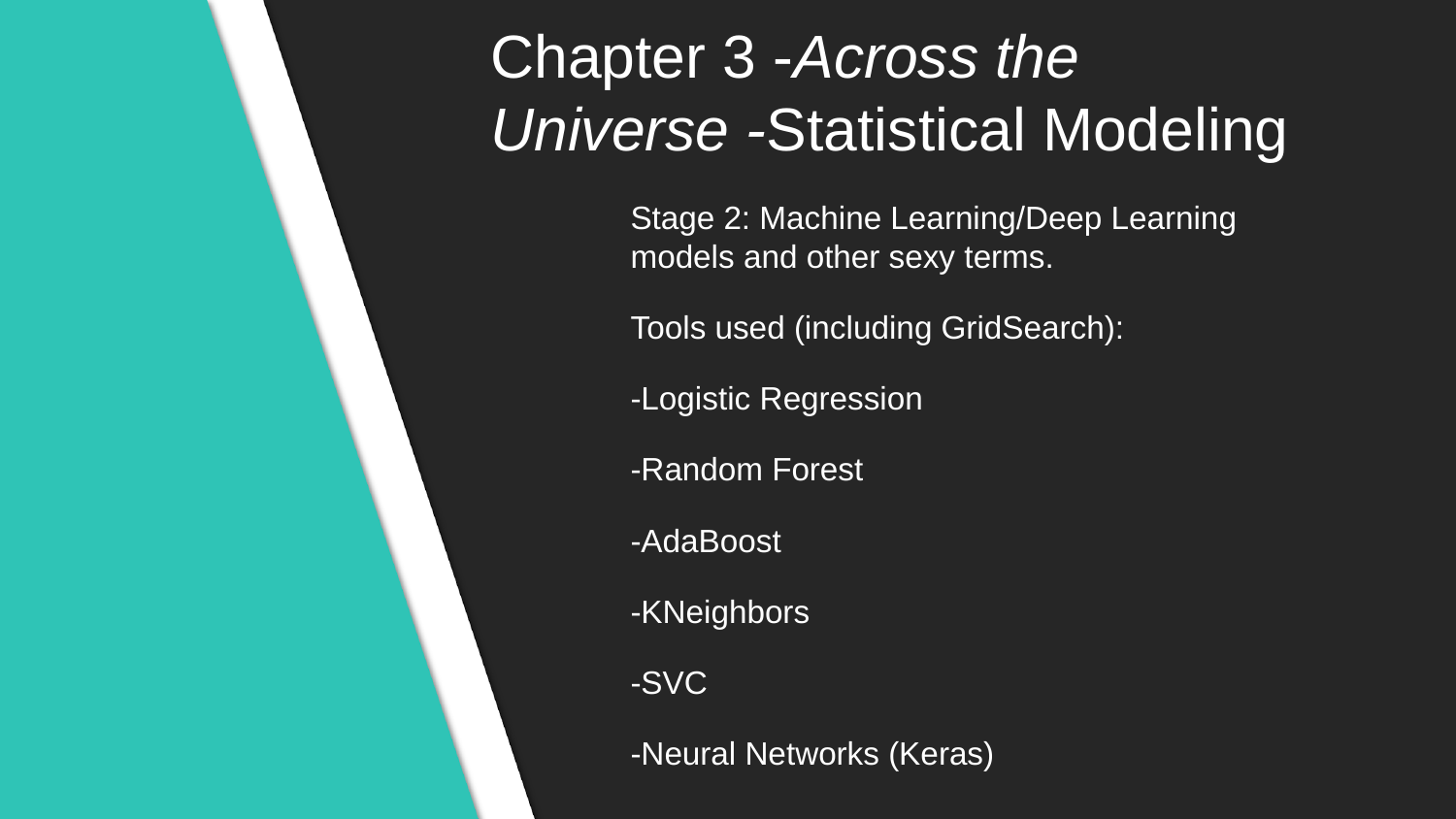

# Chapter 3 -Across the Universe -Statistical Modeling

Stage 2: Machine Learning/Deep Learning models and other sexy terms.
Tools used (including GridSearch):
-Logistic Regression
-Random Forest
-AdaBoost
-KNeighbors
-SVC
-Neural Networks (Keras)

--